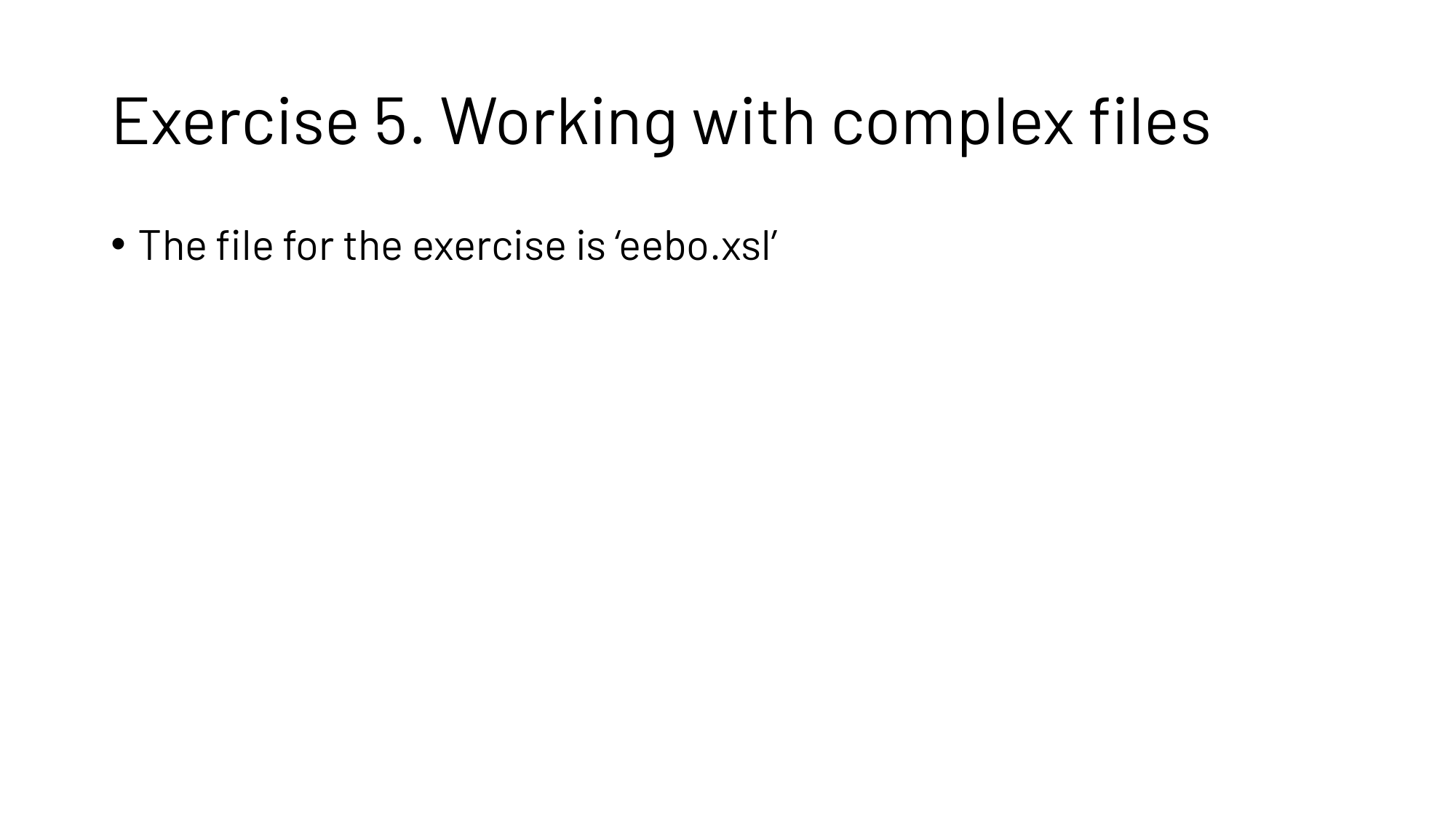

# Exercise 5. Working with complex files
The file for the exercise is ‘eebo.xsl’